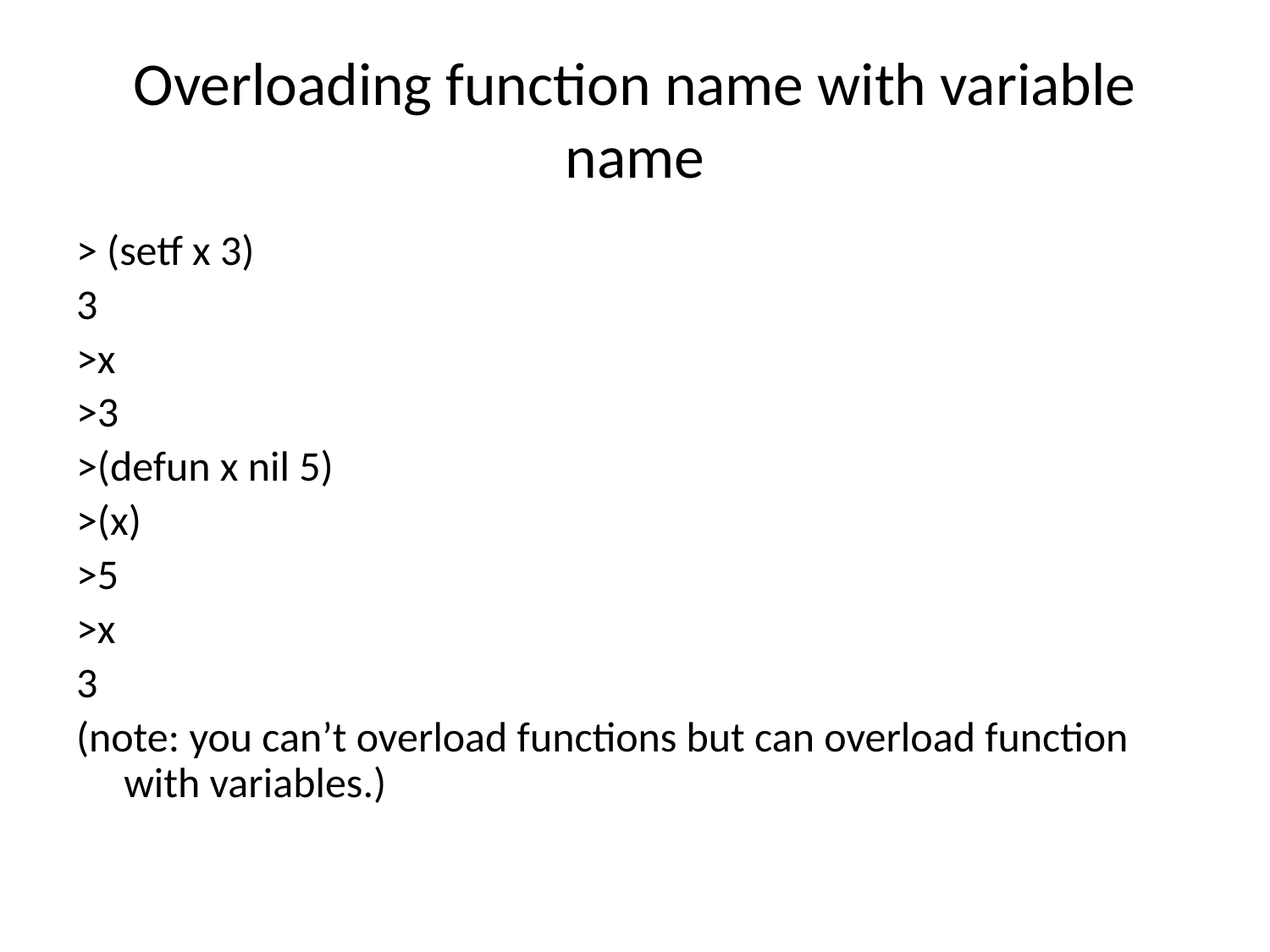

# Overloading function name with variable name
> (setf x 3)
3
>x
>3
>(defun x nil 5)
>(x)
>5
>x
3
(note: you can’t overload functions but can overload function with variables.)